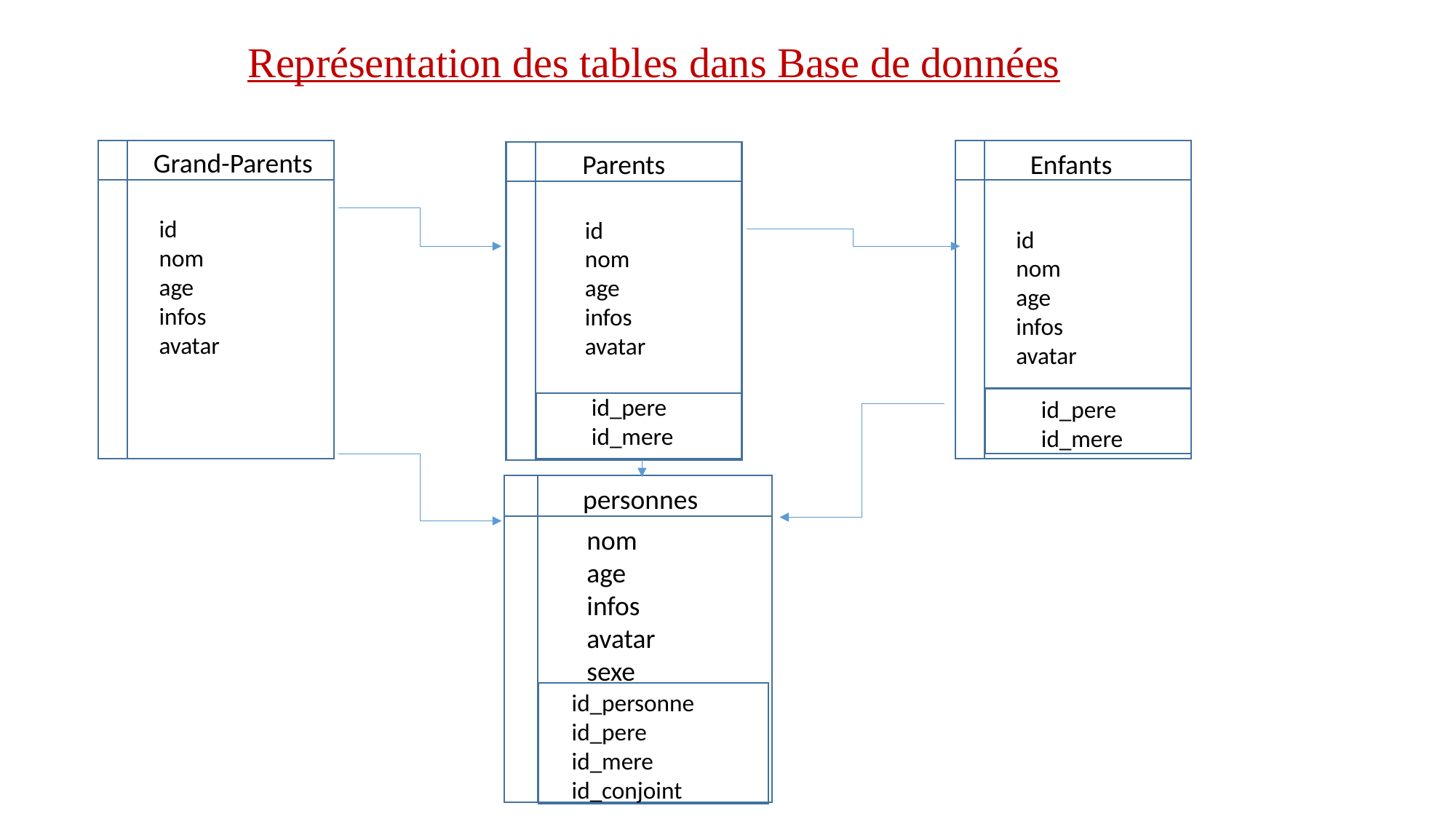

Représentation des tables dans Base de données
Grand-Parents

Parents
Enfants
id
nom
age
infos
avatar
id
nom
age
infos
avatar
id
nom
age
infos
avatar
id_pere
id_mere

id_pere
id_mere

personnes
nom
age
infos
avatar
sexe
id_personne
id_pere
id_mere
id_conjoint